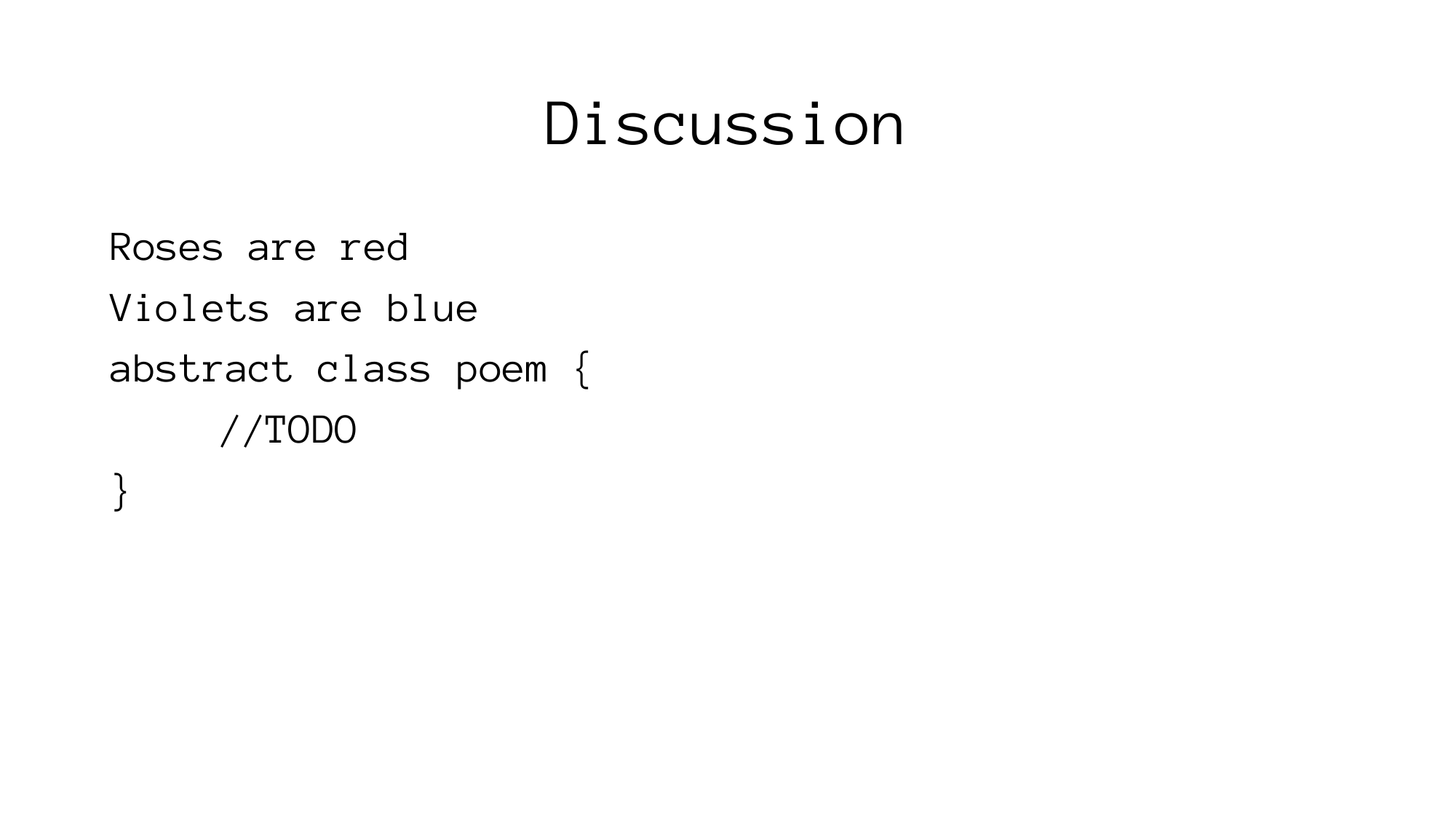

# Discussion
Roses are red
Violets are blue
abstract class poem {
	//TODO
}